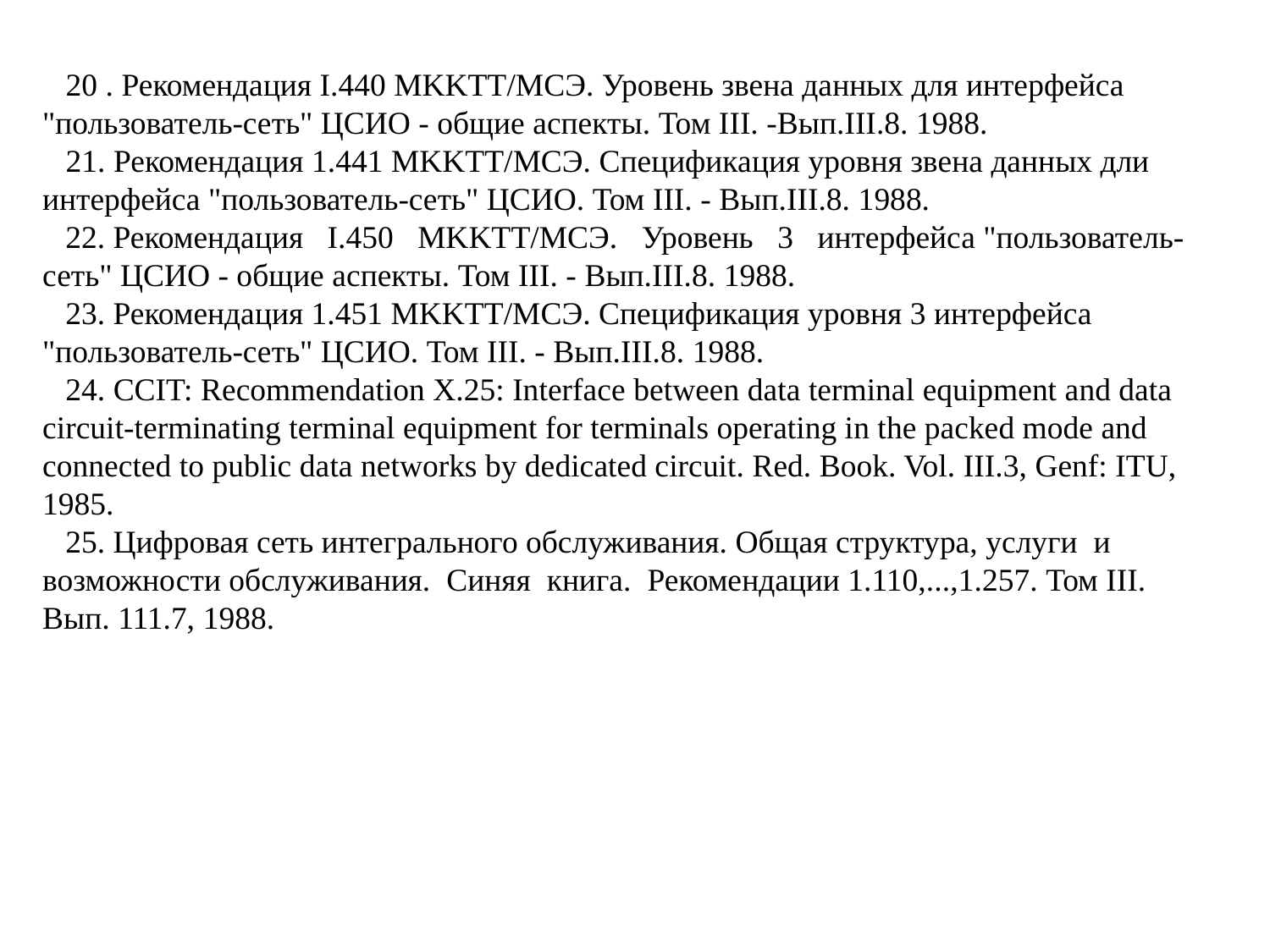

20 . Рекомендация I.440 MKKTT/МСЭ. Уровень звена данных для интерфейса "пользователь-сеть" ЦСИО - общие аспекты. Том III. -Вып.III.8. 1988.
21. Рекомендация 1.441 MKKTT/МСЭ. Спецификация уровня звена данных дли интерфейса "пользователь-сеть" ЦСИО. Том III. - Вып.III.8. 1988.
22. Рекомендация   I.450   MKKTT/МСЭ.   Уровень   3   интерфейса "пользователь-сеть" ЦСИО - общие аспекты. Том III. - Вып.III.8. 1988.
23. Рекомендация 1.451 MKKTT/МСЭ. Спецификация уровня 3 интерфейса "пользователь-сеть" ЦСИО. Том III. - Вып.III.8. 1988.
24. CCIT: Recommendation X.25: Interface between data terminal equipment and data circuit-terminating terminal equipment for terminals operating in the packed mode and connected to public data networks by dedicated circuit. Red. Book. Vol. III.3, Genf: ITU, 1985.
25. Цифровая сеть интегрального обслуживания. Общая структура, услуги  и возможности обслуживания.  Синяя  книга.  Рекомендации 1.110,...,1.257. Том III. Вып. 111.7, 1988.